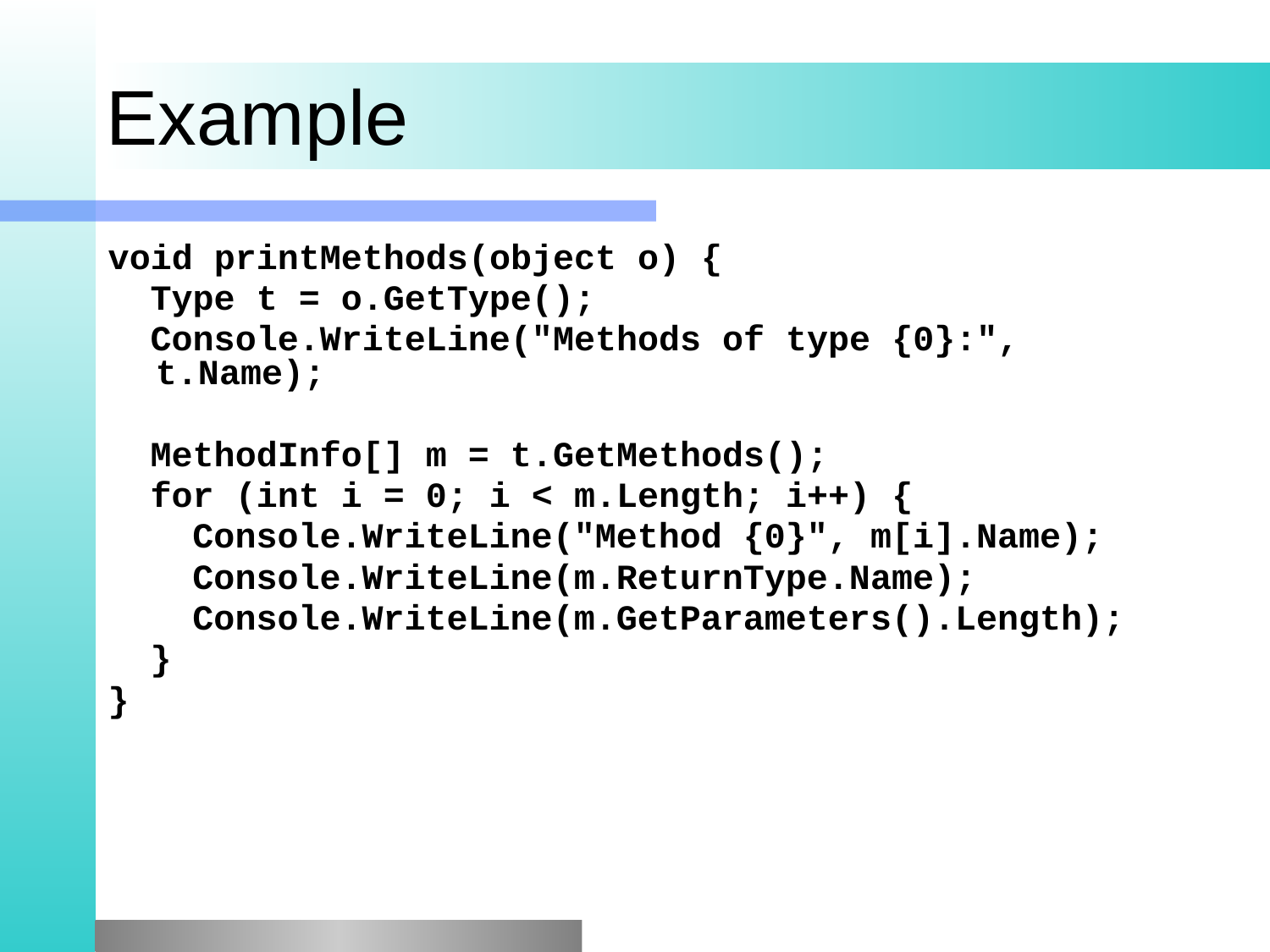

# Example
void printMethods(object o) {
  Type t = o.GetType();
  Console.WriteLine("Methods of type {0}:", t.Name);

  MethodInfo[] m = t.GetMethods();
  for (int i = 0; i < m.Length; i++) {
    Console.WriteLine("Method {0}", m[i].Name);
    Console.WriteLine(m.ReturnType.Name);
    Console.WriteLine(m.GetParameters().Length);
  }
}